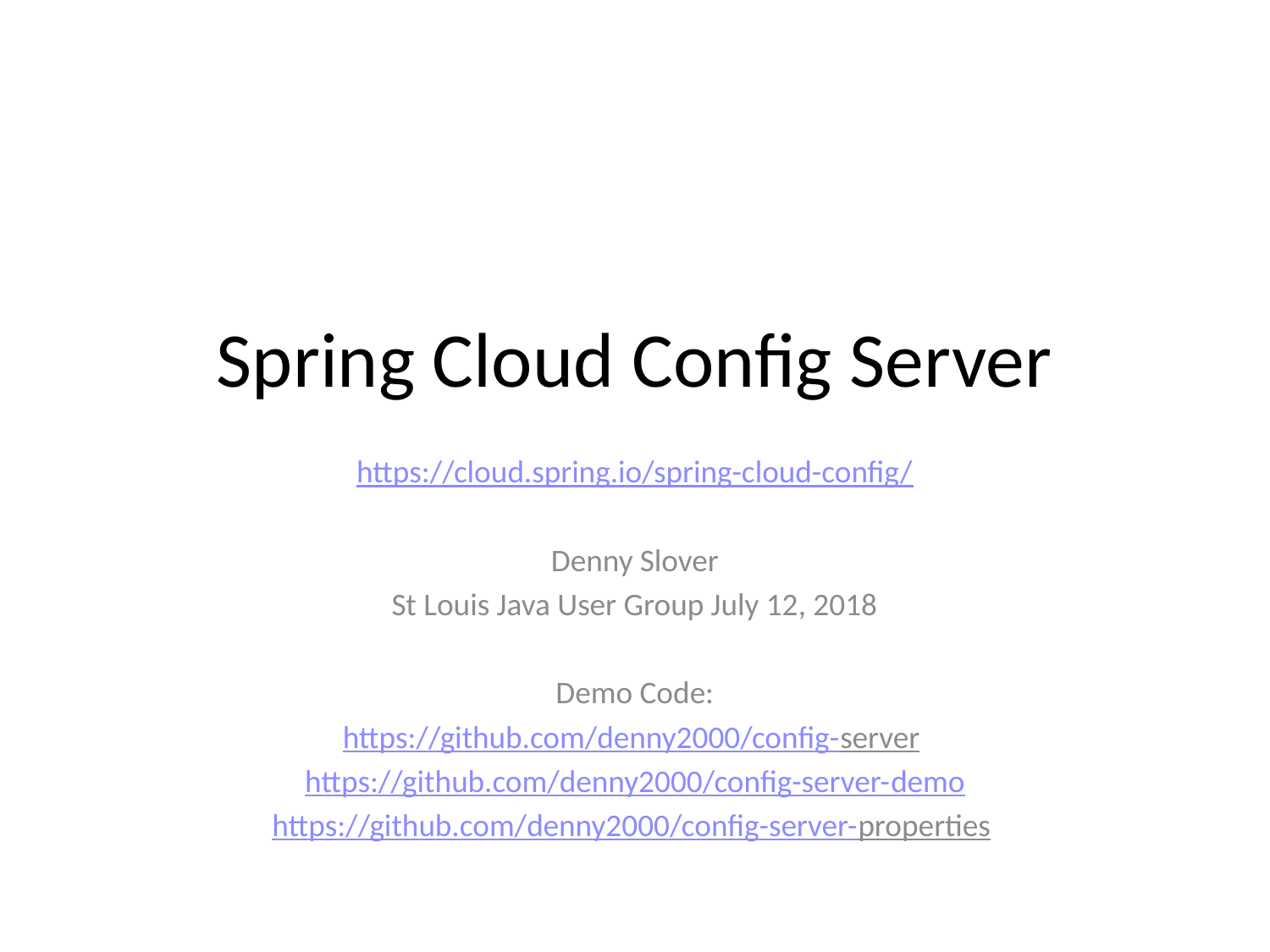

# Spring Cloud Config Server
https://cloud.spring.io/spring-cloud-config/

Denny Slover
St Louis Java User Group  July 12, 2018

Demo Code:
https://github.com/denny2000/config-server
https://github.com/denny2000/config-server-demo
https://github.com/denny2000/config-server-properties